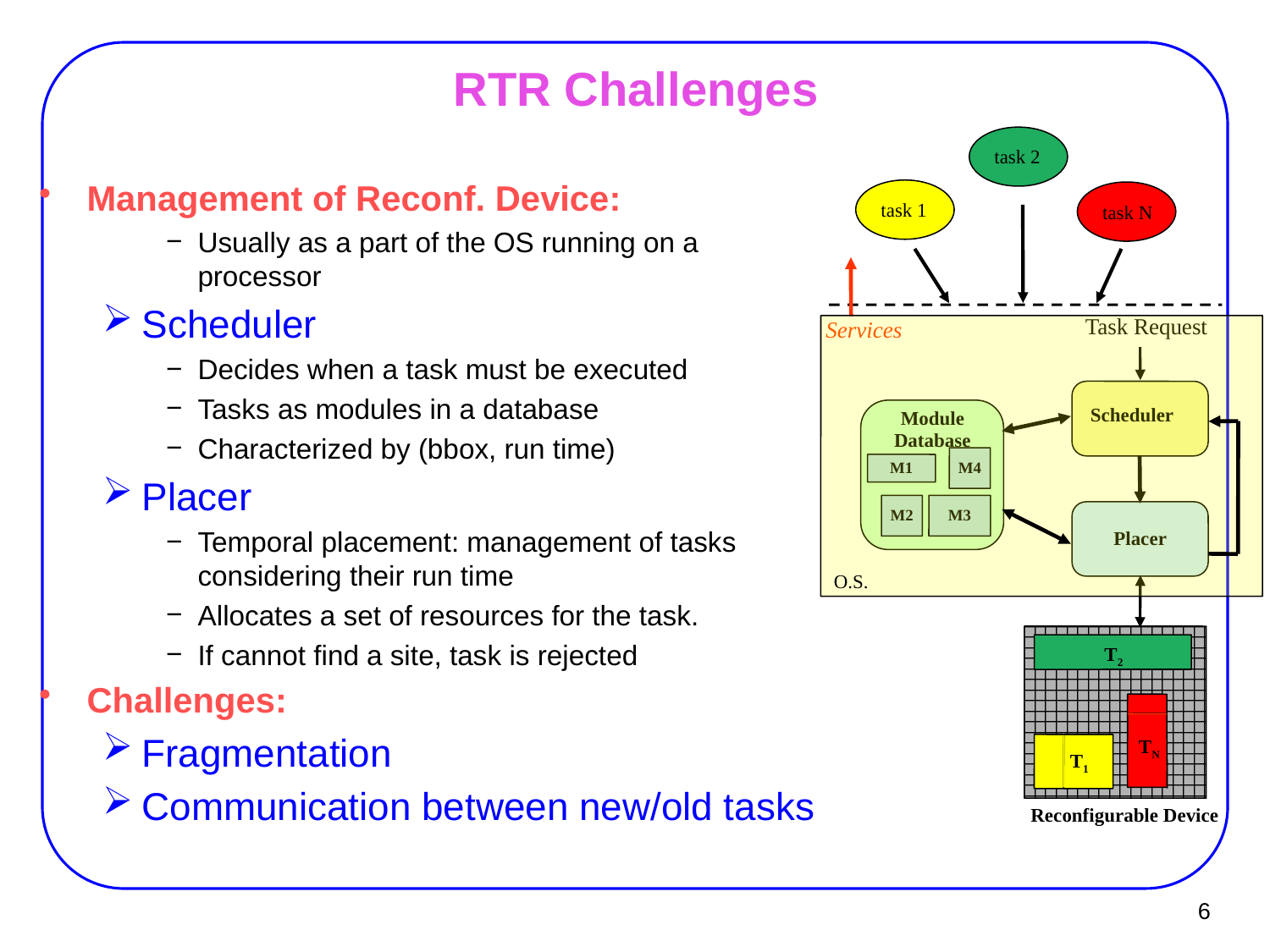

# RTR Challenges

task 2
Management of Reconf. Device:
Usually as a part of the OS running on a processor
Scheduler
Decides when a task must be executed
Tasks as modules in a database
Characterized by (bbox, run time)
Placer
Temporal placement: management of tasks considering their run time
Allocates a set of resources for the task.
If cannot find a site, task is rejected
Challenges:
Fragmentation
Communication between new/old tasks

task 1
task N

Task Request
Services

Scheduler
Module Database

M4

M1

M2

M3

Placer

O.S.

T2

TN

T1
Reconfigurable Device
6